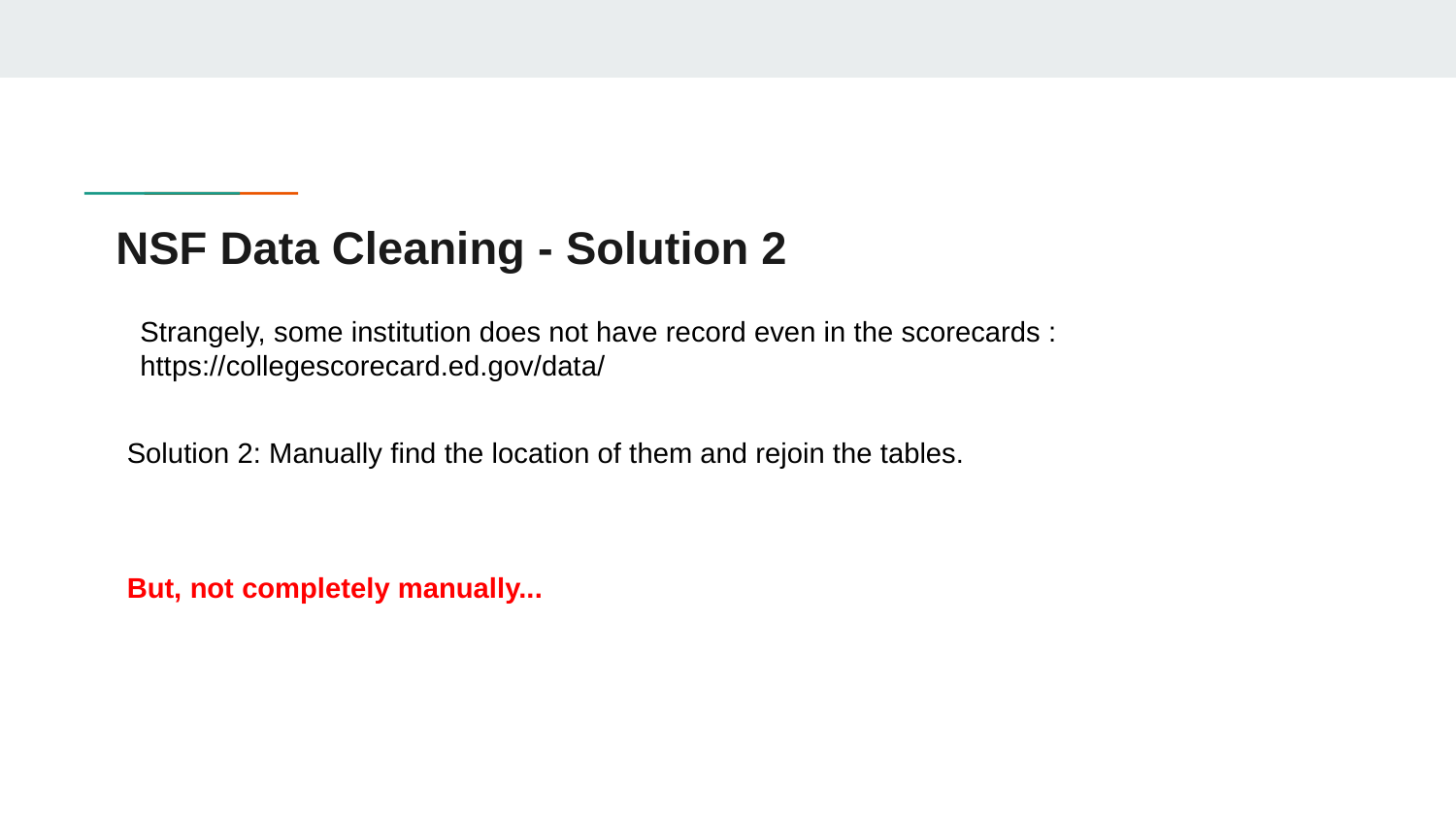

# NSF Data Cleaning - Solution 2
Strangely, some institution does not have record even in the scorecards : https://collegescorecard.ed.gov/data/
Solution 2: Manually find the location of them and rejoin the tables.

But, not completely manually...